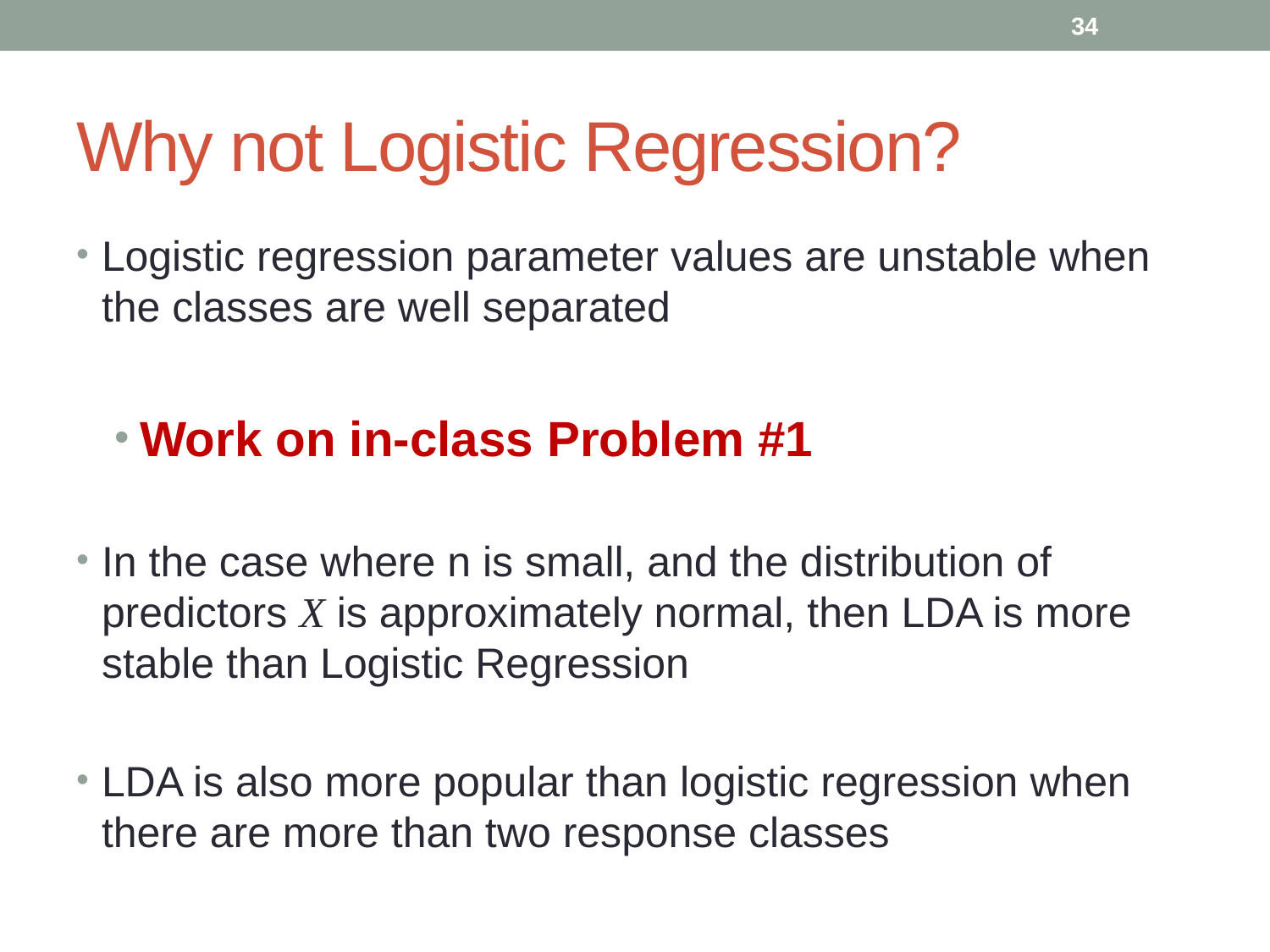

34
# Why not Logistic Regression?
Logistic regression parameter values are unstable when the classes are well separated

Work on in-class Problem #1

In the case where n is small, and the distribution of predictors X is approximately normal, then LDA is more stable than Logistic Regression

LDA is also more popular than logistic regression when there are more than two response classes